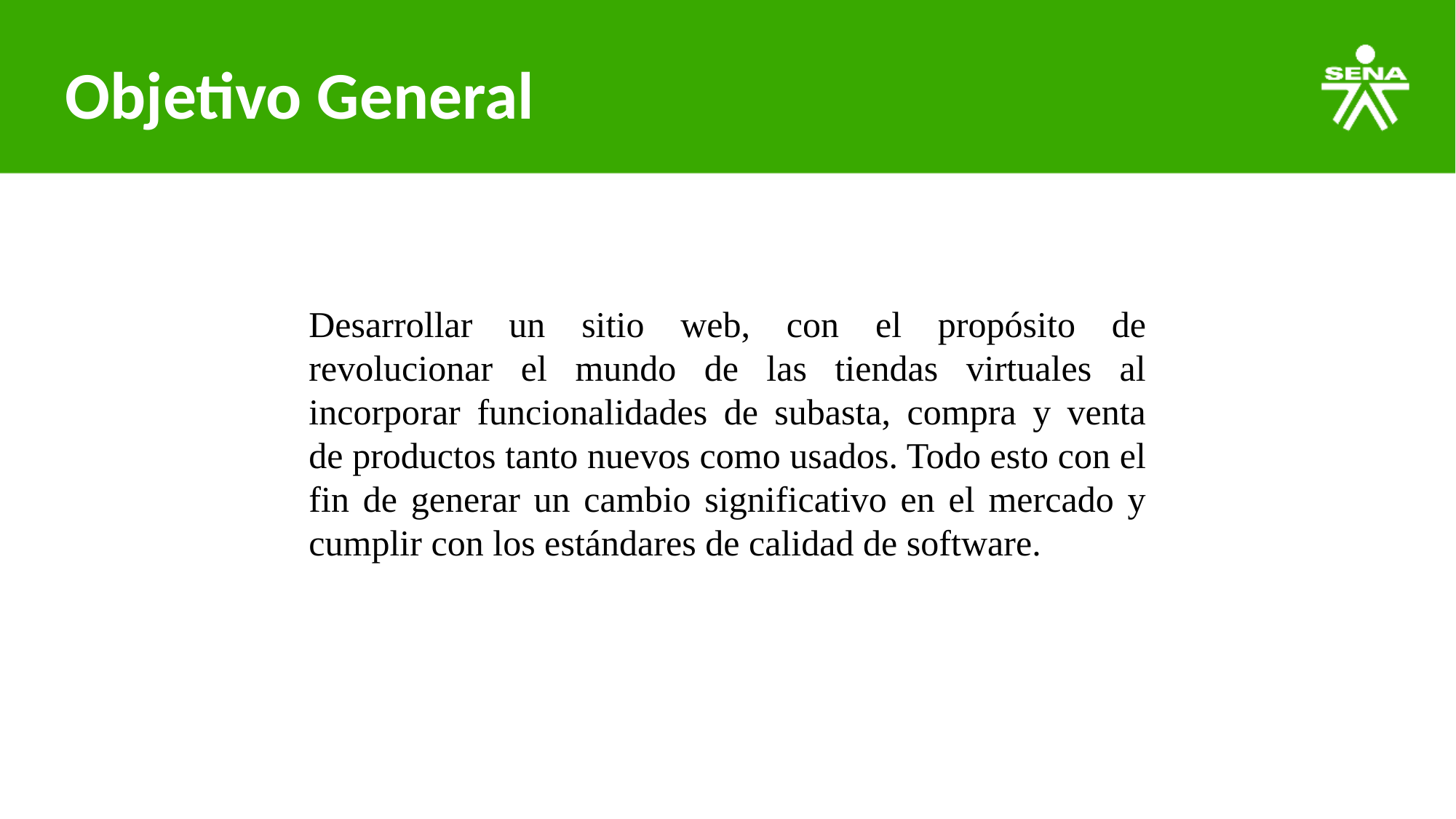

# Objetivo General
Desarrollar un sitio web, con el propósito de revolucionar el mundo de las tiendas virtuales al incorporar funcionalidades de subasta, compra y venta de productos tanto nuevos como usados. Todo esto con el fin de generar un cambio significativo en el mercado y cumplir con los estándares de calidad de software.